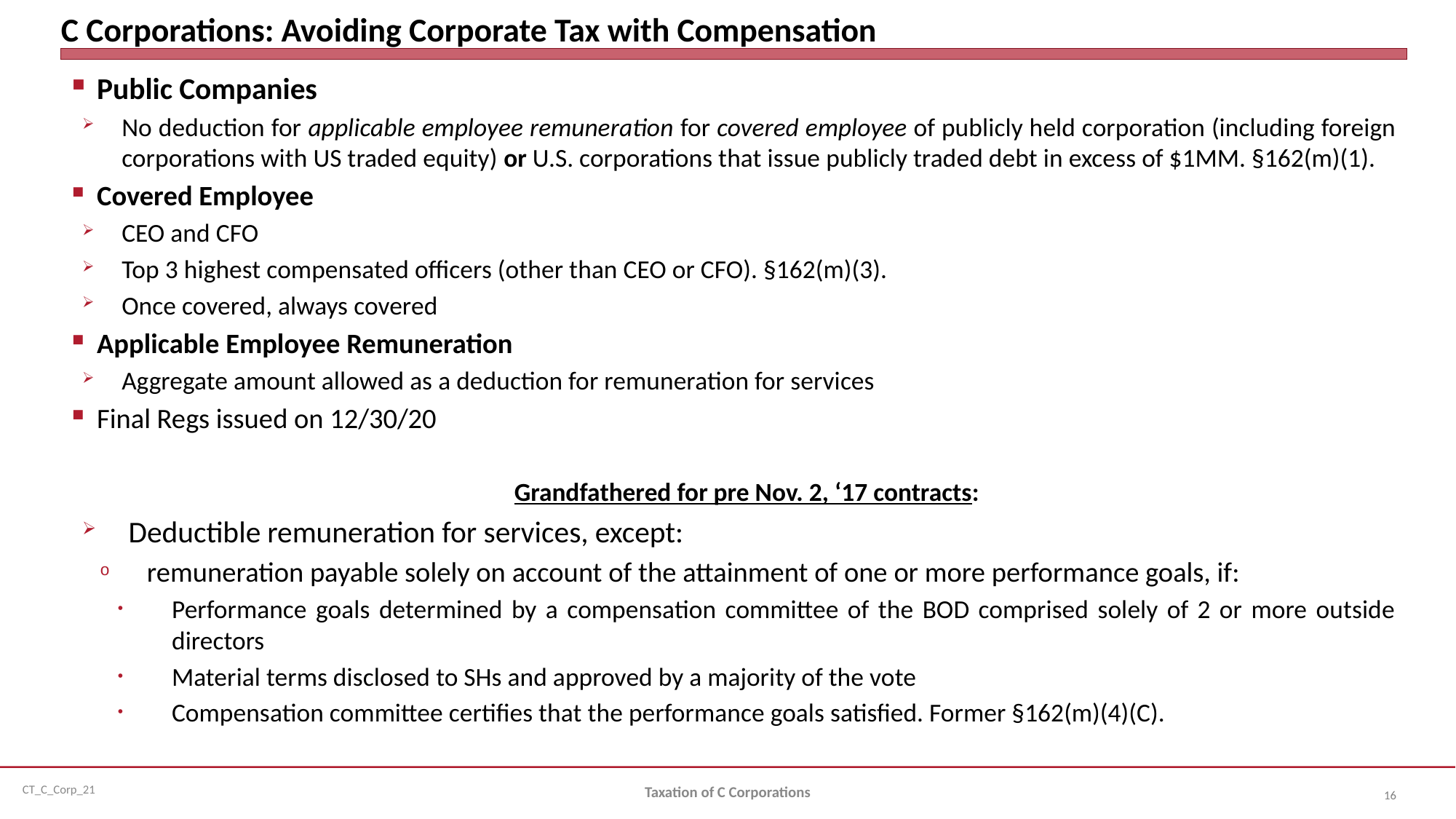

# C Corporations: Avoiding Corporate Tax with Compensation
Public Companies
No deduction for applicable employee remuneration for covered employee of publicly held corporation (including foreign corporations with US traded equity) or U.S. corporations that issue publicly traded debt in excess of $1MM. §162(m)(1).
Covered Employee
CEO and CFO
Top 3 highest compensated officers (other than CEO or CFO). §162(m)(3).
Once covered, always covered
Applicable Employee Remuneration
Aggregate amount allowed as a deduction for remuneration for services
Final Regs issued on 12/30/20

Grandfathered for pre Nov. 2, ‘17 contracts:
 Deductible remuneration for services, except:
remuneration payable solely on account of the attainment of one or more performance goals, if:
Performance goals determined by a compensation committee of the BOD comprised solely of 2 or more outside directors
Material terms disclosed to SHs and approved by a majority of the vote
Compensation committee certifies that the performance goals satisfied. Former §162(m)(4)(C).
Taxation of C Corporations
16